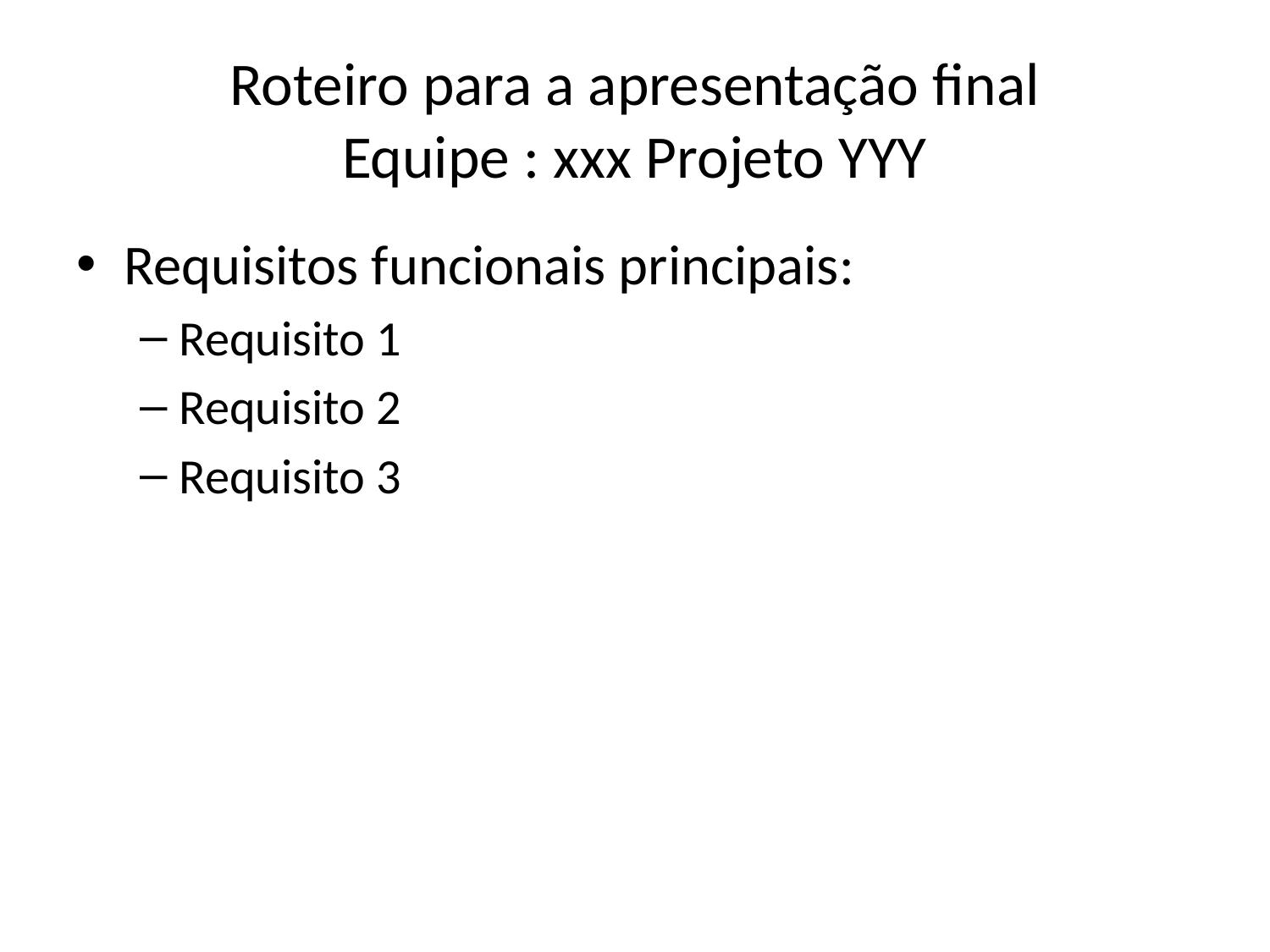

# Roteiro para a apresentação final Equipe : xxx Projeto YYY
Requisitos funcionais principais:
Requisito 1
Requisito 2
Requisito 3